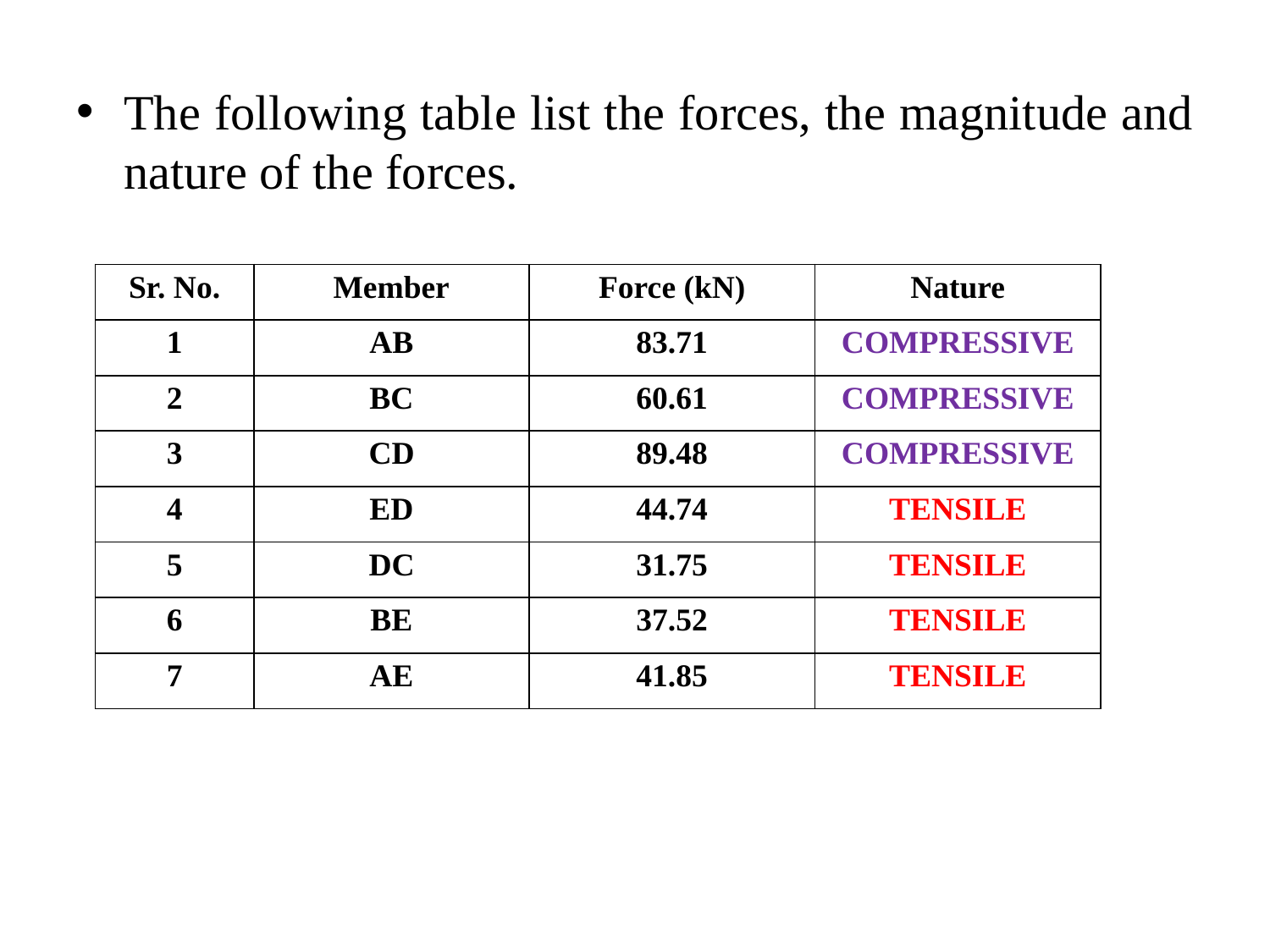

The following table list the forces, the magnitude and nature of the forces.

| Sr. No. | Member | Force (kN) | Nature |
| --- | --- | --- | --- |
| 1 | AB | 83.71 | COMPRESSIVE |
| 2 | BC | 60.61 | COMPRESSIVE |
| 3 | CD | 89.48 | COMPRESSIVE |
| 4 | ED | 44.74 | TENSILE |
| 5 | DC | 31.75 | TENSILE |
| 6 | BE | 37.52 | TENSILE |
| 7 | AE | 41.85 | TENSILE |